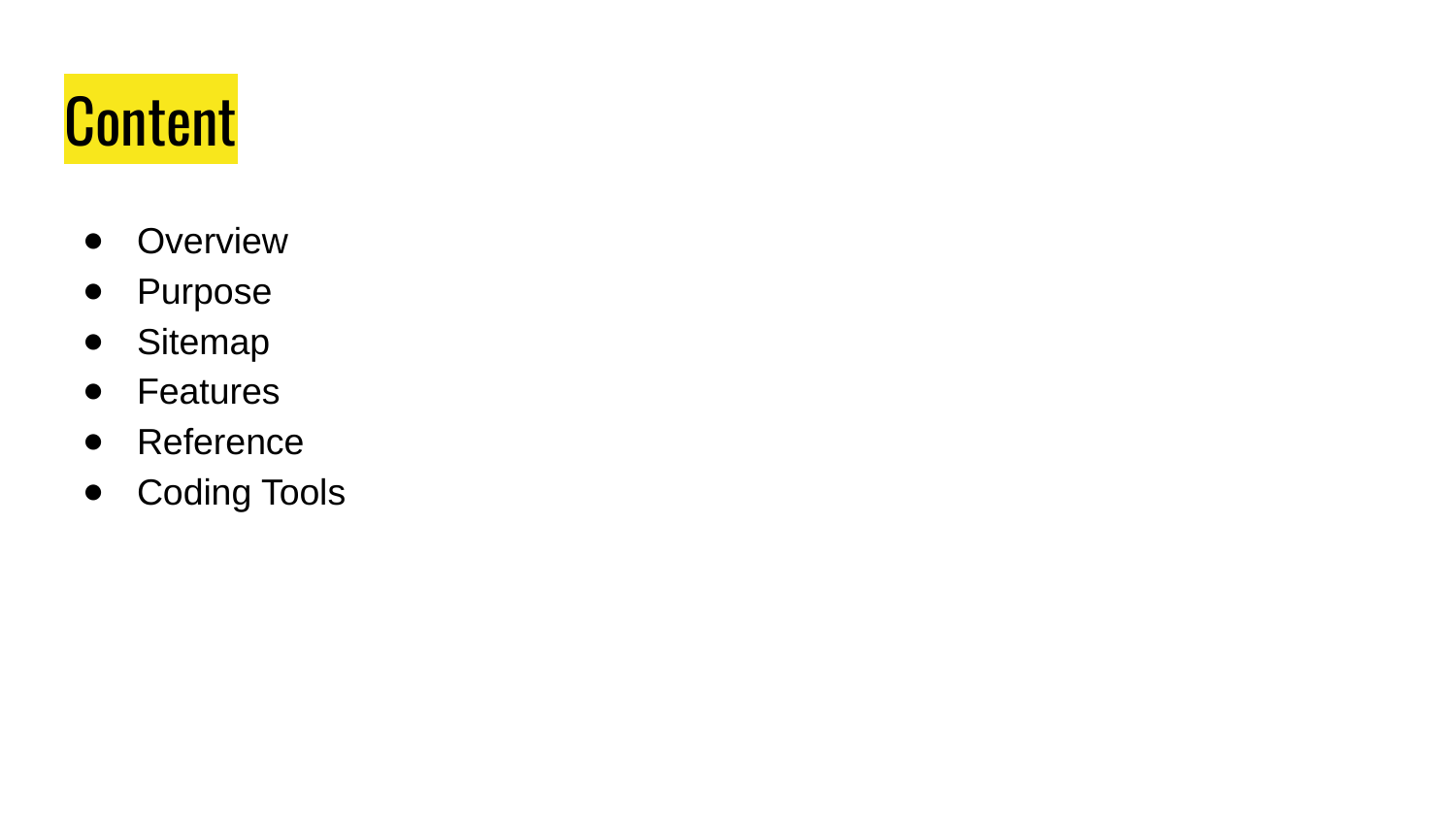

# Content
Overview
Purpose
Sitemap
Features
Reference
Coding Tools